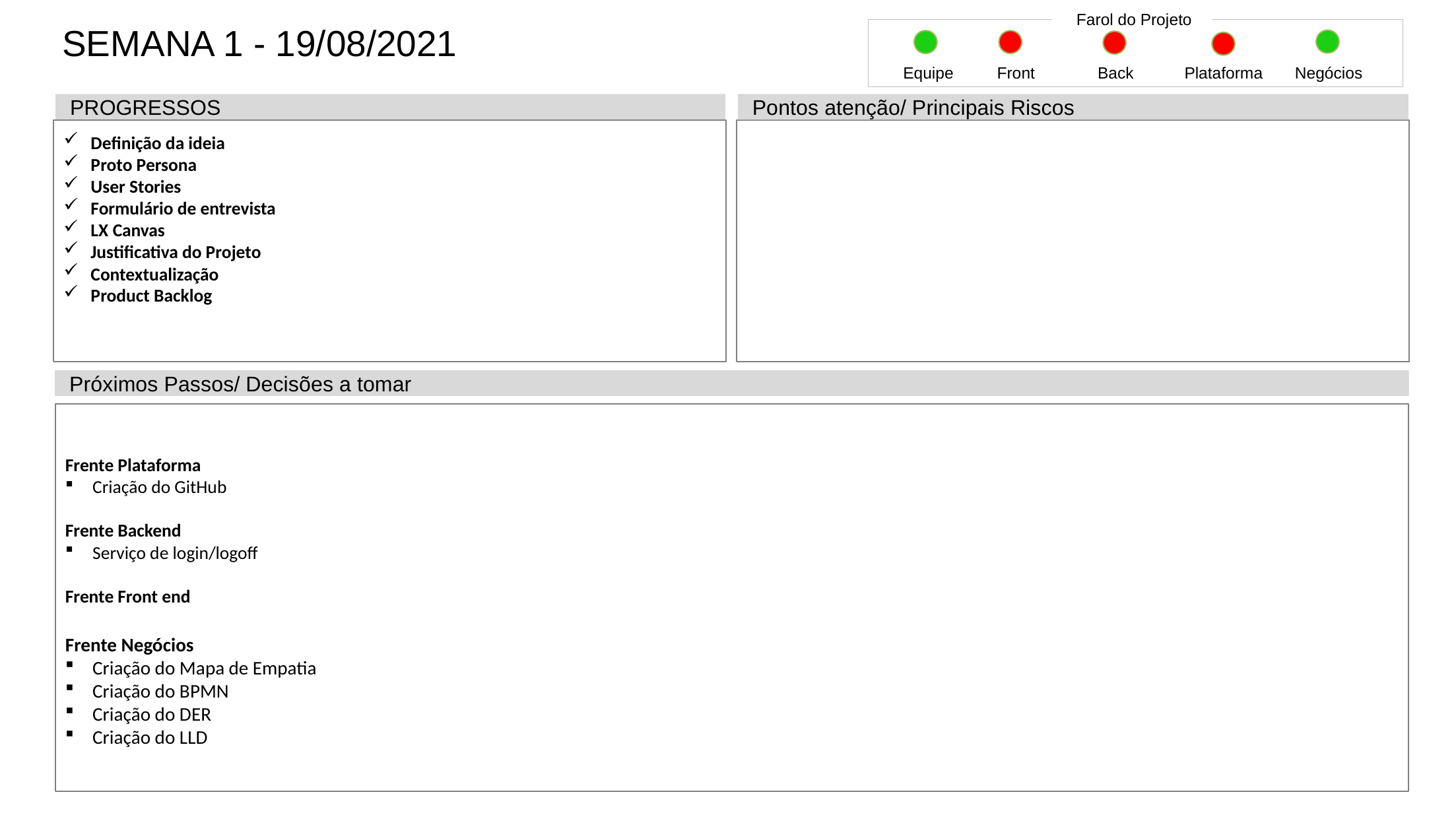

Farol do Projeto

# SEMANA 1 - 19/08/2021

Equipe
Front
Back
Plataforma
Negócios
PROGRESSOS
Pontos atenção/ Principais Riscos
Definição da ideia
Proto Persona
User Stories
Formulário de entrevista
LX Canvas
Justificativa do Projeto
Contextualização
Product Backlog

Próximos Passos/ Decisões a tomar
Frente Plataforma
Criação do GitHub

Frente Backend
Serviço de login/logoff

Frente Front end

Frente Negócios
Criação do Mapa de Empatia
Criação do BPMN
Criação do DER
Criação do LLD